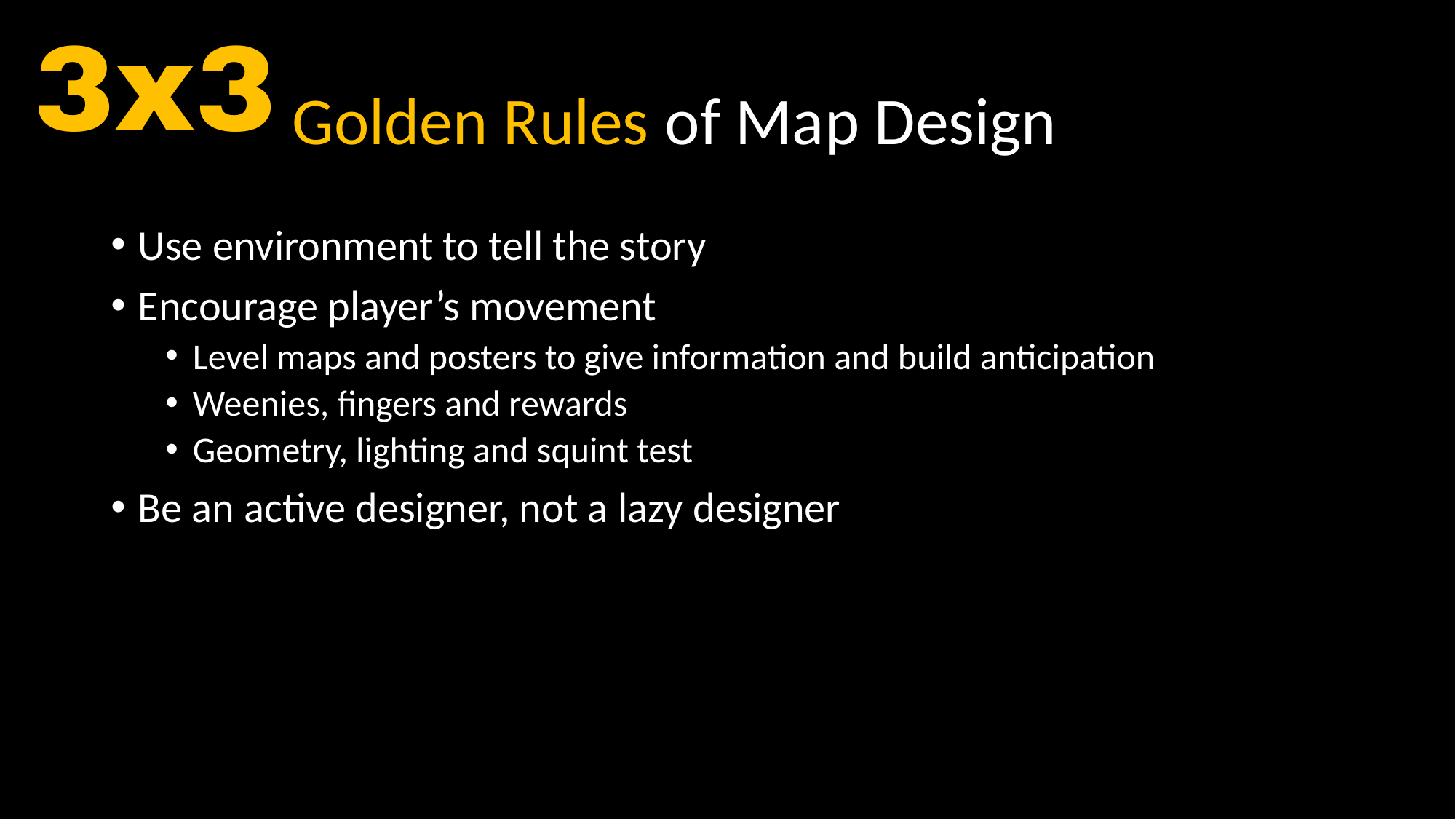

3x3
# Golden Rules of Map Design
Use environment to tell the story
Encourage player’s movement
Level maps and posters to give information and build anticipation
Weenies, fingers and rewards
Geometry, lighting and squint test
Be an active designer, not a lazy designer